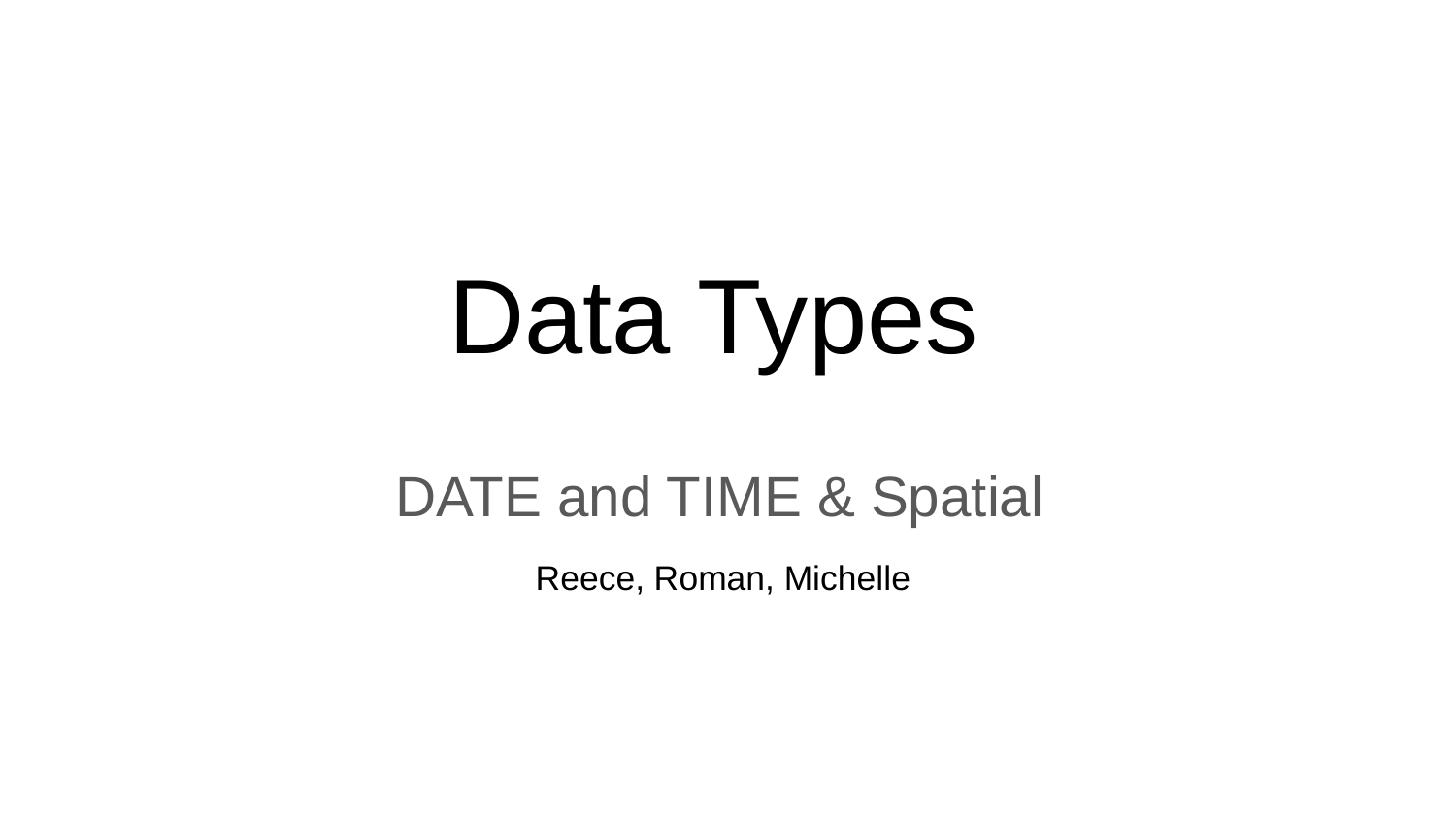

# Data Types
DATE and TIME & Spatial
Reece, Roman, Michelle